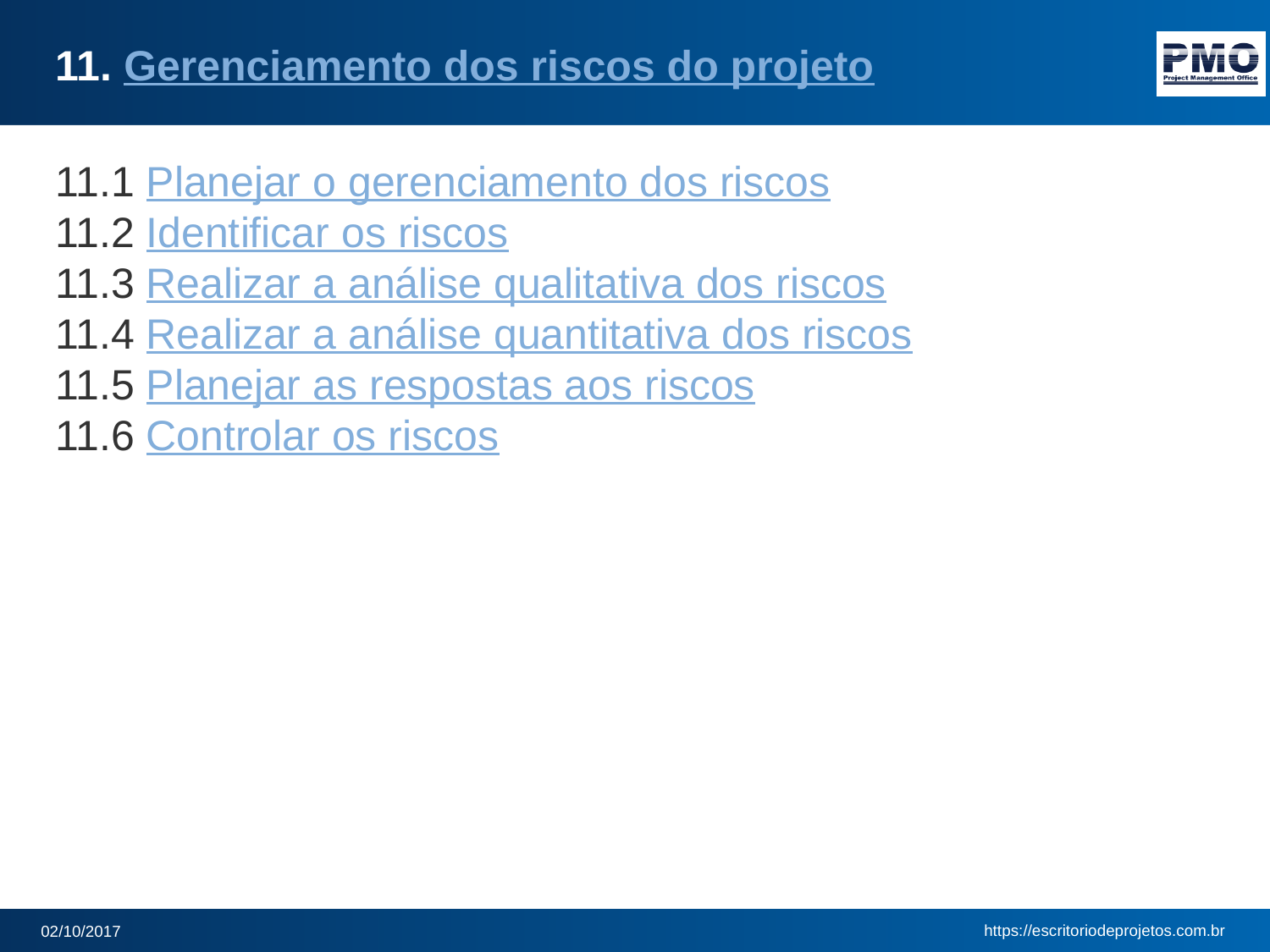

# 11. Gerenciamento dos riscos do projeto
11.1 Planejar o gerenciamento dos riscos
11.2 Identificar os riscos
11.3 Realizar a análise qualitativa dos riscos
11.4 Realizar a análise quantitativa dos riscos
11.5 Planejar as respostas aos riscos
11.6 Controlar os riscos